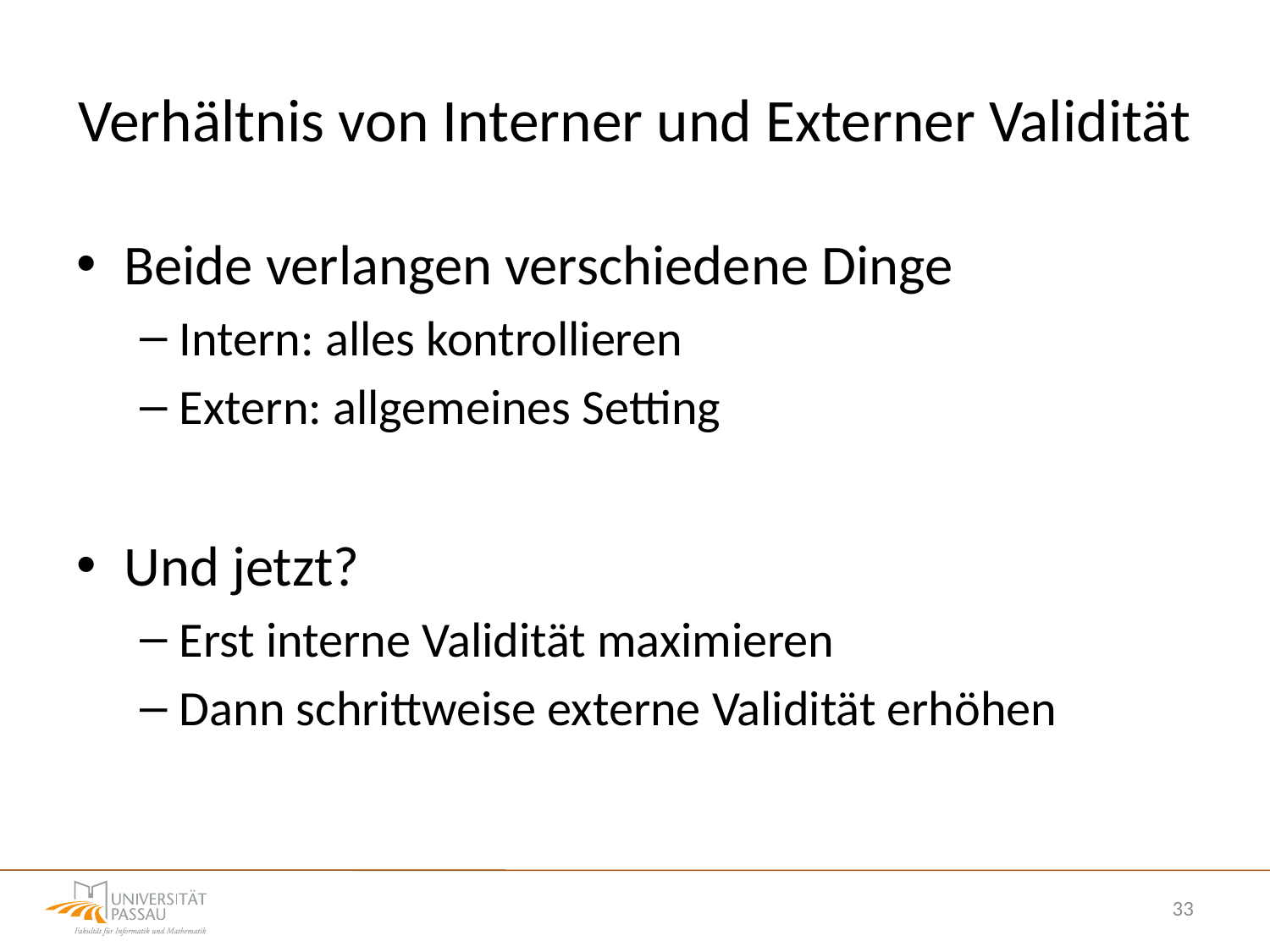

# Verhältnis von Interner und Externer Validität
Beide verlangen verschiedene Dinge
Intern: alles kontrollieren
Extern: allgemeines Setting

Und jetzt?
Erst interne Validität maximieren
Dann schrittweise externe Validität erhöhen
33